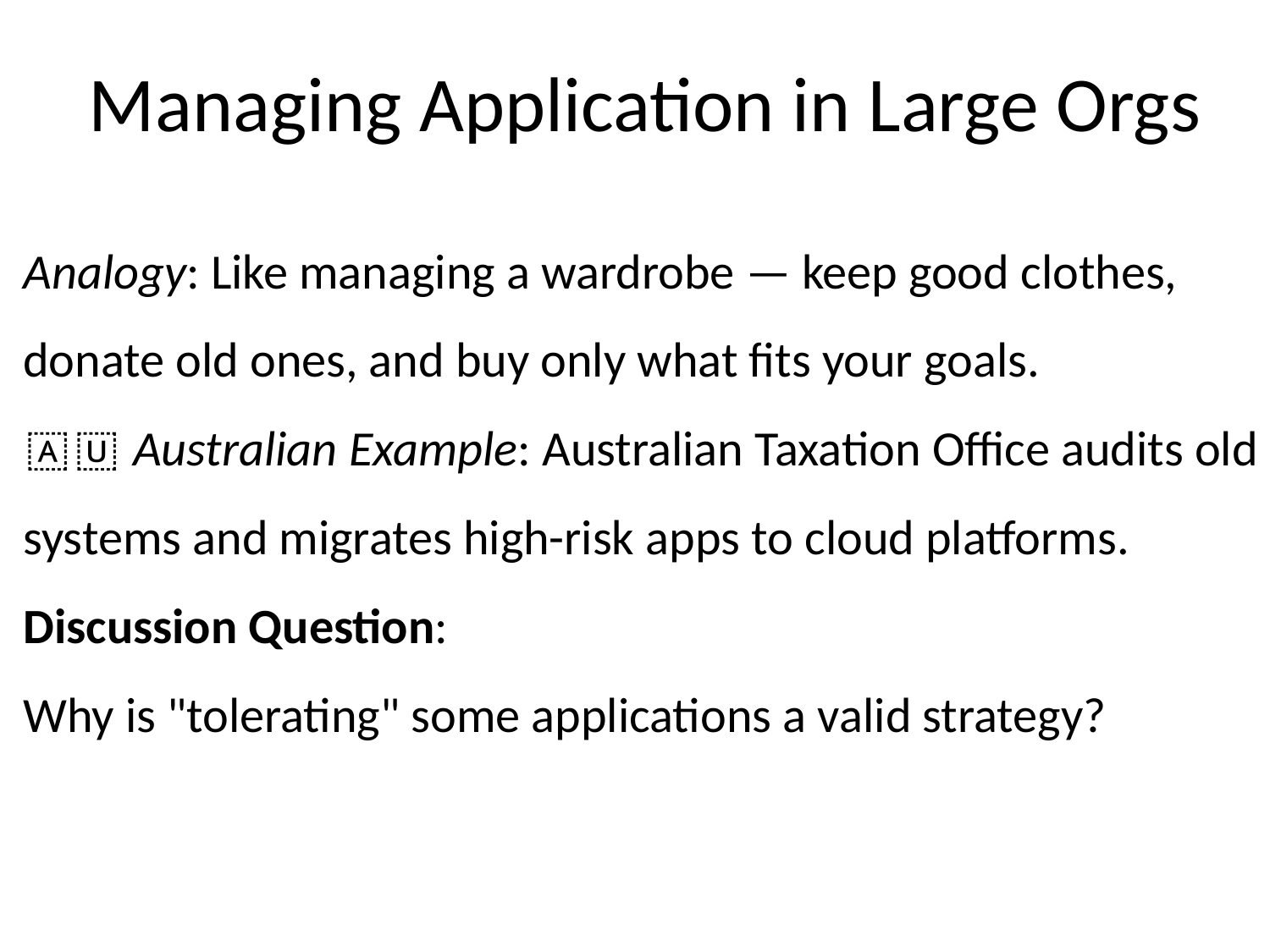

Managing Application in Large Orgs
Analogy: Like managing a wardrobe — keep good clothes, donate old ones, and buy only what fits your goals.
🇦🇺 Australian Example: Australian Taxation Office audits old systems and migrates high-risk apps to cloud platforms.
Discussion Question:
Why is "tolerating" some applications a valid strategy?